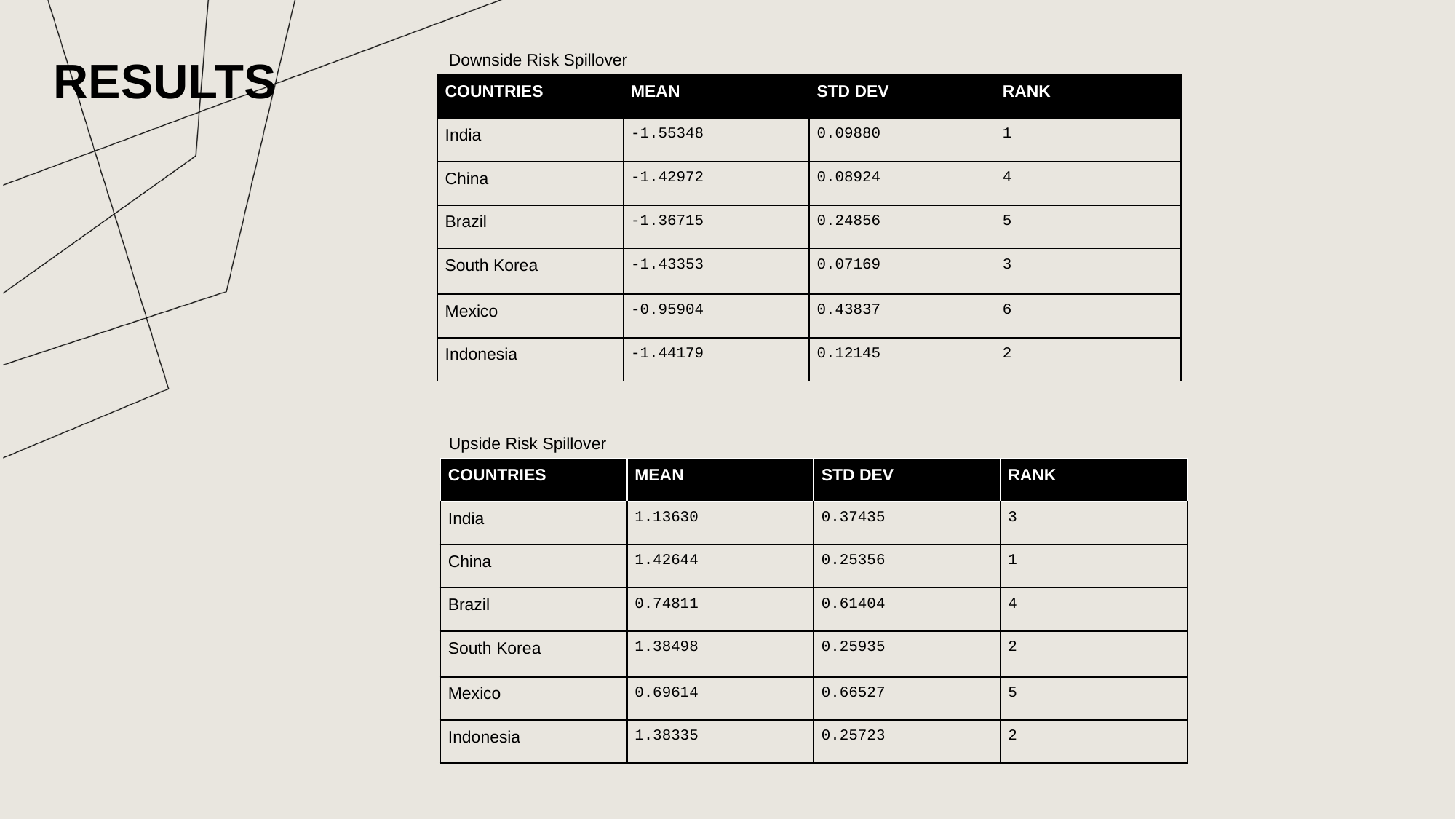

# RESULTS
Downside Risk Spillover
| COUNTRIES | MEAN | STD DEV | RANK |
| --- | --- | --- | --- |
| India | -1.55348 | 0.09880 | 1 |
| China | -1.42972 | 0.08924 | 4 |
| Brazil | -1.36715 | 0.24856 | 5 |
| South Korea | -1.43353 | 0.07169 | 3 |
| Mexico | -0.95904 | 0.43837 | 6 |
| Indonesia | -1.44179 | 0.12145 | 2 |
Upside Risk Spillover
| COUNTRIES | MEAN | STD DEV | RANK |
| --- | --- | --- | --- |
| India | 1.13630 | 0.37435 | 3 |
| China | 1.42644 | 0.25356 | 1 |
| Brazil | 0.74811 | 0.61404 | 4 |
| South Korea | 1.38498 | 0.25935 | 2 |
| Mexico | 0.69614 | 0.66527 | 5 |
| Indonesia | 1.38335 | 0.25723 | 2 |